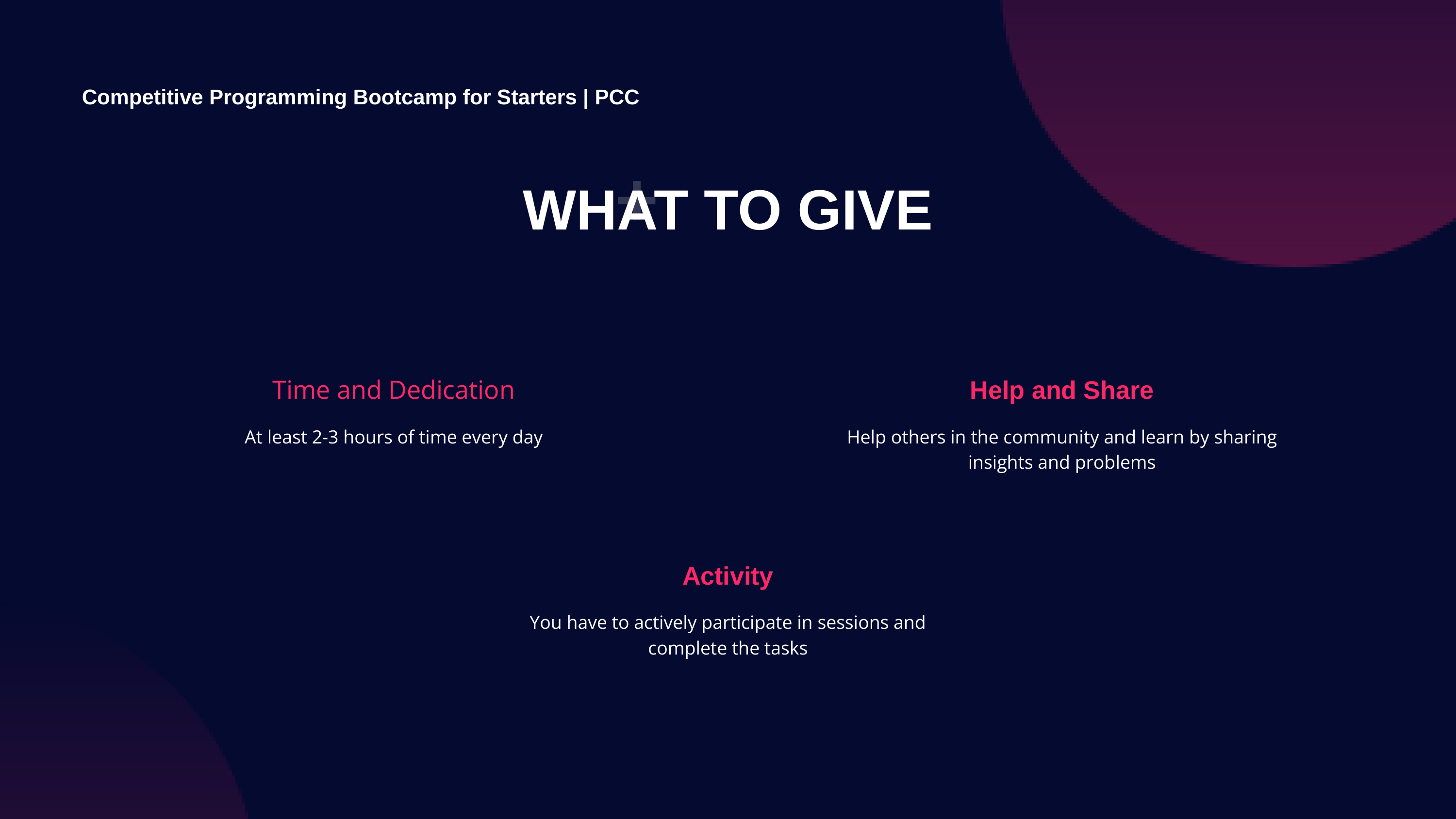

Competitive Programming Bootcamp for Starters | PCC
WHAT TO GIVE

Time and Dedication
Help and Share
At least 2-3 hours of time every day
Help others in the community and learn by sharing insights and problems
Activity
You have to actively participate in sessions and complete the tasks